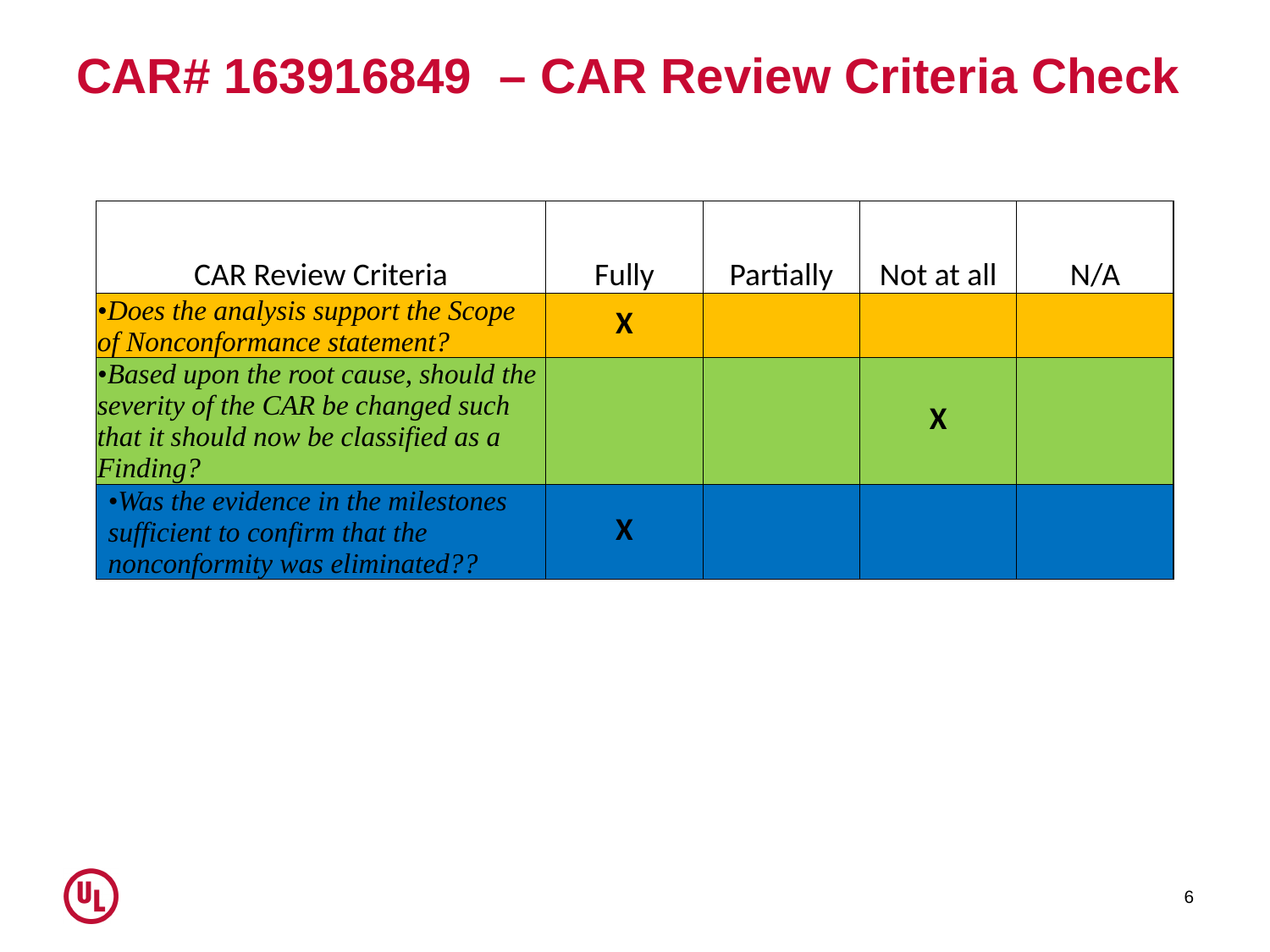

# CAR# 163916849  – CAR Review Criteria Check
| CAR Review Criteria | Fully | Partially | Not at all | N/A |
| --- | --- | --- | --- | --- |
| •Does the analysis support the Scope of Nonconformance statement? | X |  |  |  |
| •Based upon the root cause, should the severity of the CAR be changed such that it should now be classified as a Finding? |  |  | X |  |
| •Was the evidence in the milestones sufficient to confirm that the nonconformity was eliminated?? | X |  |  |  |
6